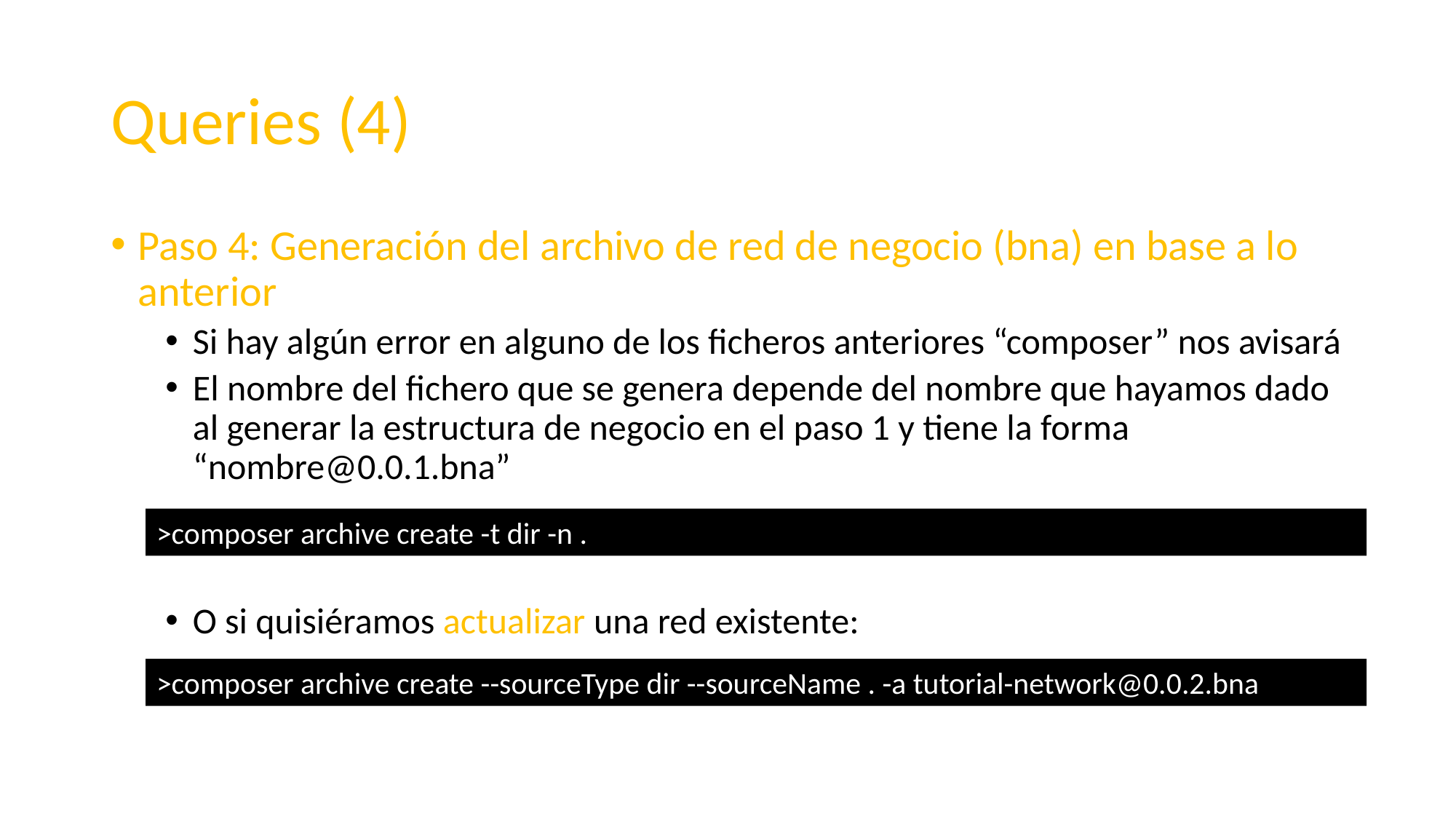

# Queries (4)
Paso 4: Generación del archivo de red de negocio (bna) en base a lo anterior
Si hay algún error en alguno de los ficheros anteriores “composer” nos avisará
El nombre del fichero que se genera depende del nombre que hayamos dado al generar la estructura de negocio en el paso 1 y tiene la forma “nombre@0.0.1.bna”

O si quisiéramos actualizar una red existente:

>composer archive create -t dir -n .
>composer archive create --sourceType dir --sourceName . -a tutorial-network@0.0.2.bna